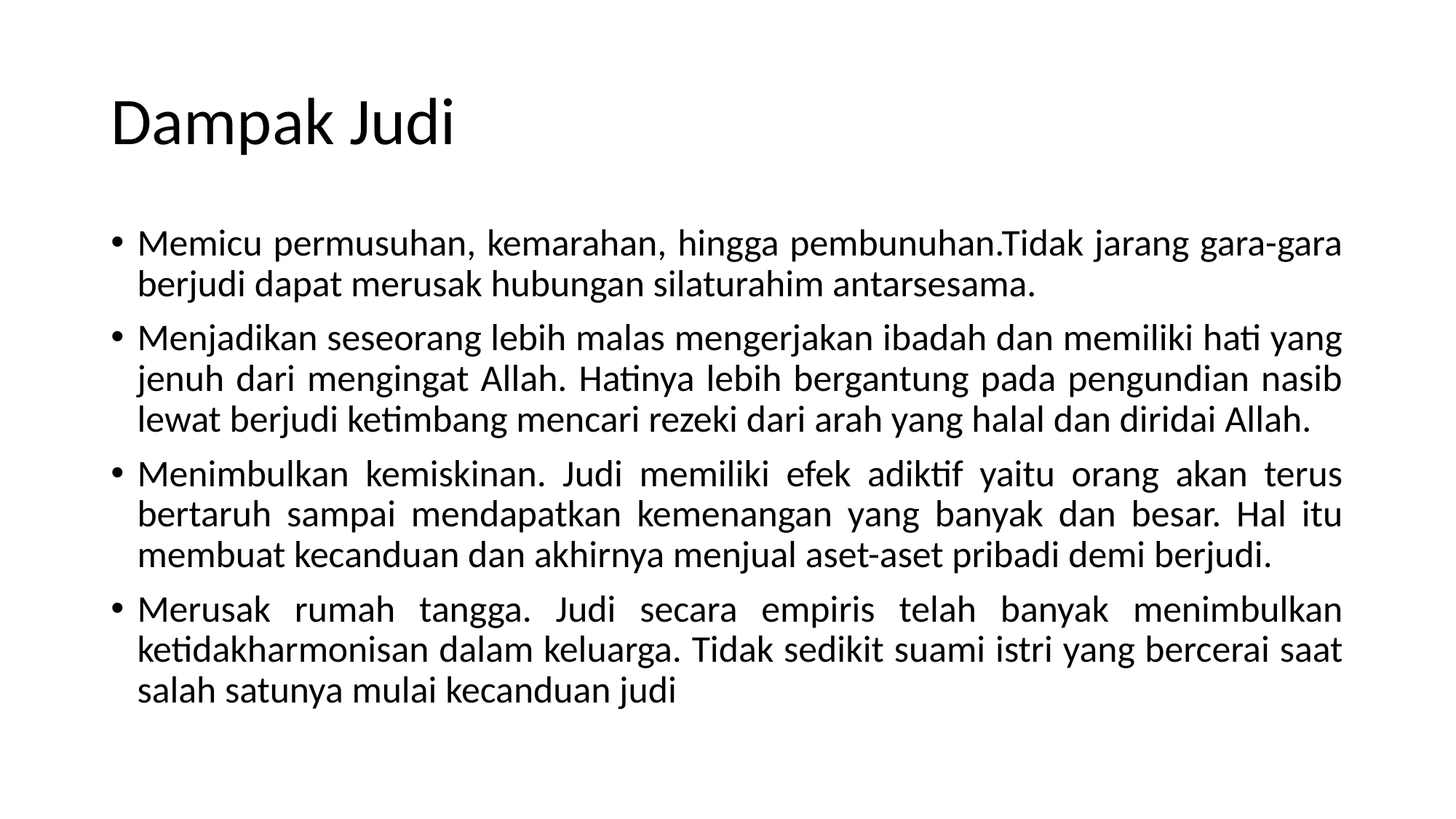

# Dampak Judi
Memicu permusuhan, kemarahan, hingga pembunuhan.Tidak jarang gara-gara berjudi dapat merusak hubungan silaturahim antarsesama.
Menjadikan seseorang lebih malas mengerjakan ibadah dan memiliki hati yang jenuh dari mengingat Allah. Hatinya lebih bergantung pada pengundian nasib lewat berjudi ketimbang mencari rezeki dari arah yang halal dan diridai Allah.
Menimbulkan kemiskinan. Judi memiliki efek adiktif yaitu orang akan terus bertaruh sampai mendapatkan kemenangan yang banyak dan besar. Hal itu membuat kecanduan dan akhirnya menjual aset-aset pribadi demi berjudi.
Merusak rumah tangga. Judi secara empiris telah banyak menimbulkan ketidakharmonisan dalam keluarga. Tidak sedikit suami istri yang bercerai saat salah satunya mulai kecanduan judi